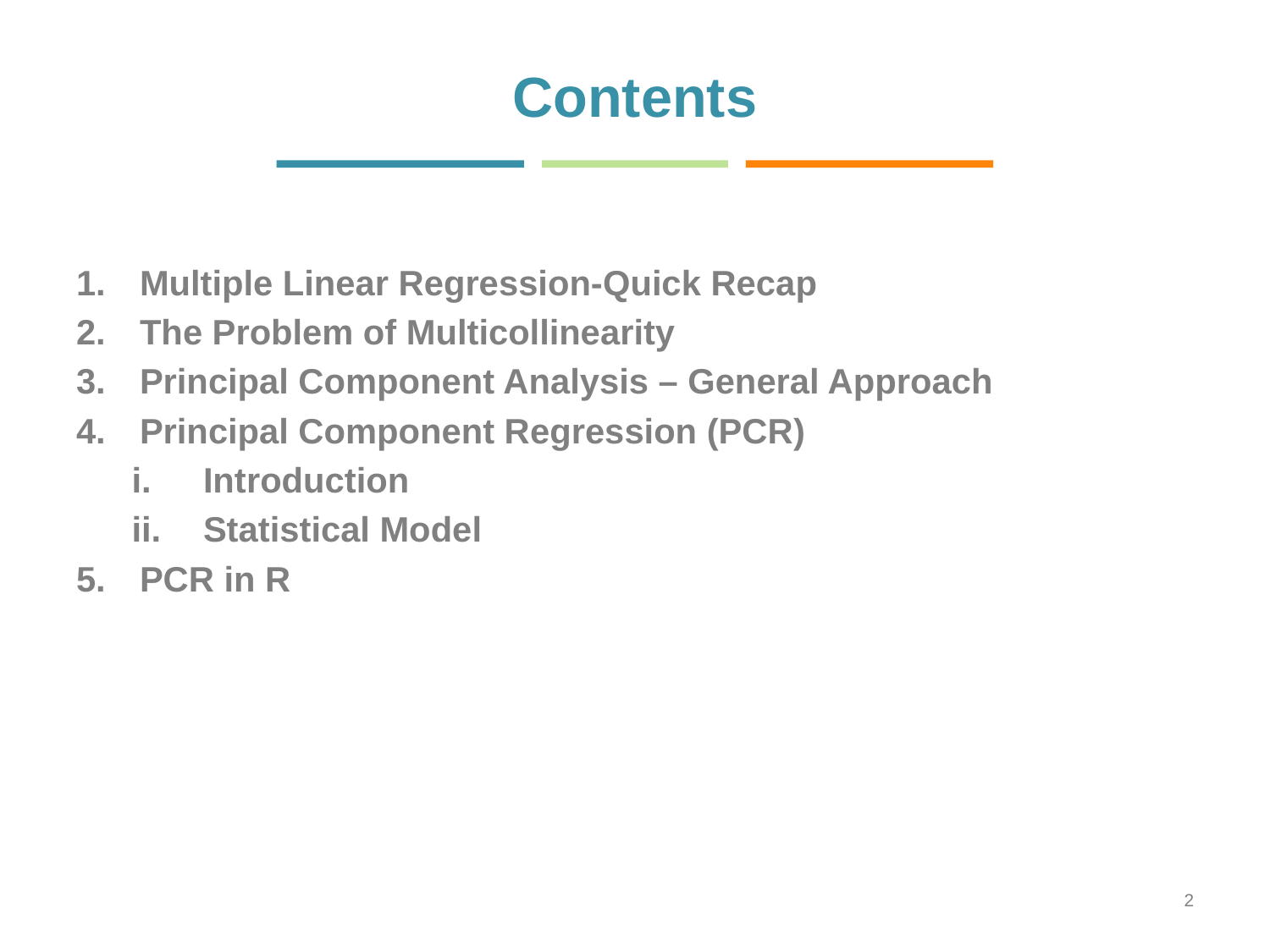

# Contents

Multiple Linear Regression-Quick Recap
The Problem of Multicollinearity
Principal Component Analysis – General Approach
Principal Component Regression (PCR)
Introduction
Statistical Model
PCR in R

2